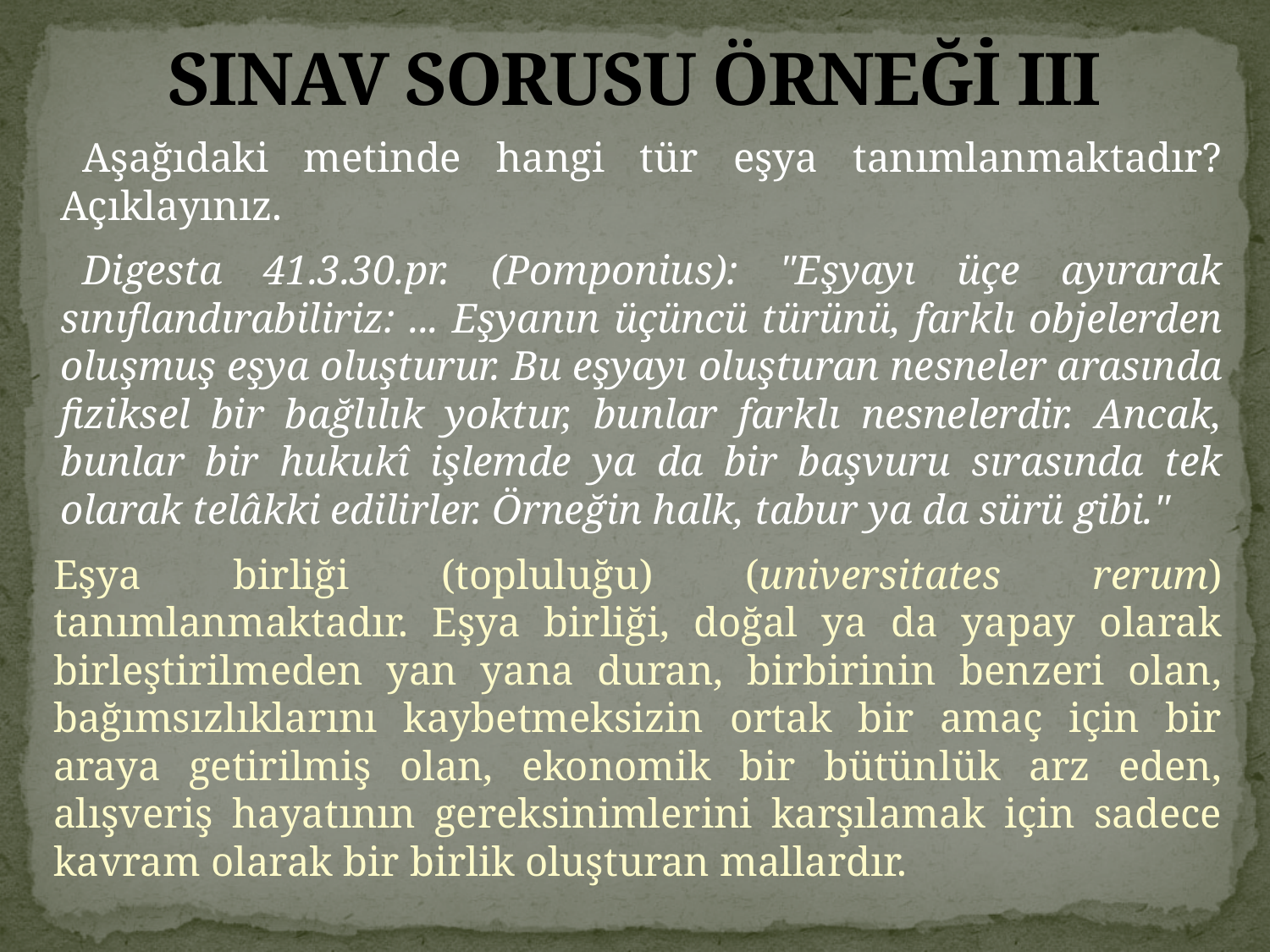

# SINAV SORUSU ÖRNEĞİ III
Aşağıdaki metinde hangi tür eşya tanımlanmaktadır? Açıklayınız.
Digesta 41.3.30.pr. (Pomponius): "Eşyayı üçe ayırarak sınıflandırabiliriz: ... Eşyanın üçüncü türünü, farklı objelerden oluşmuş eşya oluşturur. Bu eşyayı oluşturan nesneler arasında fiziksel bir bağlılık yoktur, bunlar farklı nesnelerdir. Ancak, bunlar bir hukukî işlemde ya da bir başvuru sırasında tek olarak telâkki edilirler. Örneğin halk, tabur ya da sürü gibi."
Eşya birliği (topluluğu) (universitates rerum) tanımlanmaktadır. Eşya birliği, doğal ya da yapay olarak birleştirilmeden yan yana duran, birbirinin benzeri olan, bağımsızlıklarını kaybetmeksizin ortak bir amaç için bir araya getirilmiş olan, ekonomik bir bütünlük arz eden, alışveriş hayatının gereksinimlerini karşılamak için sadece kavram olarak bir birlik oluşturan mallardır.